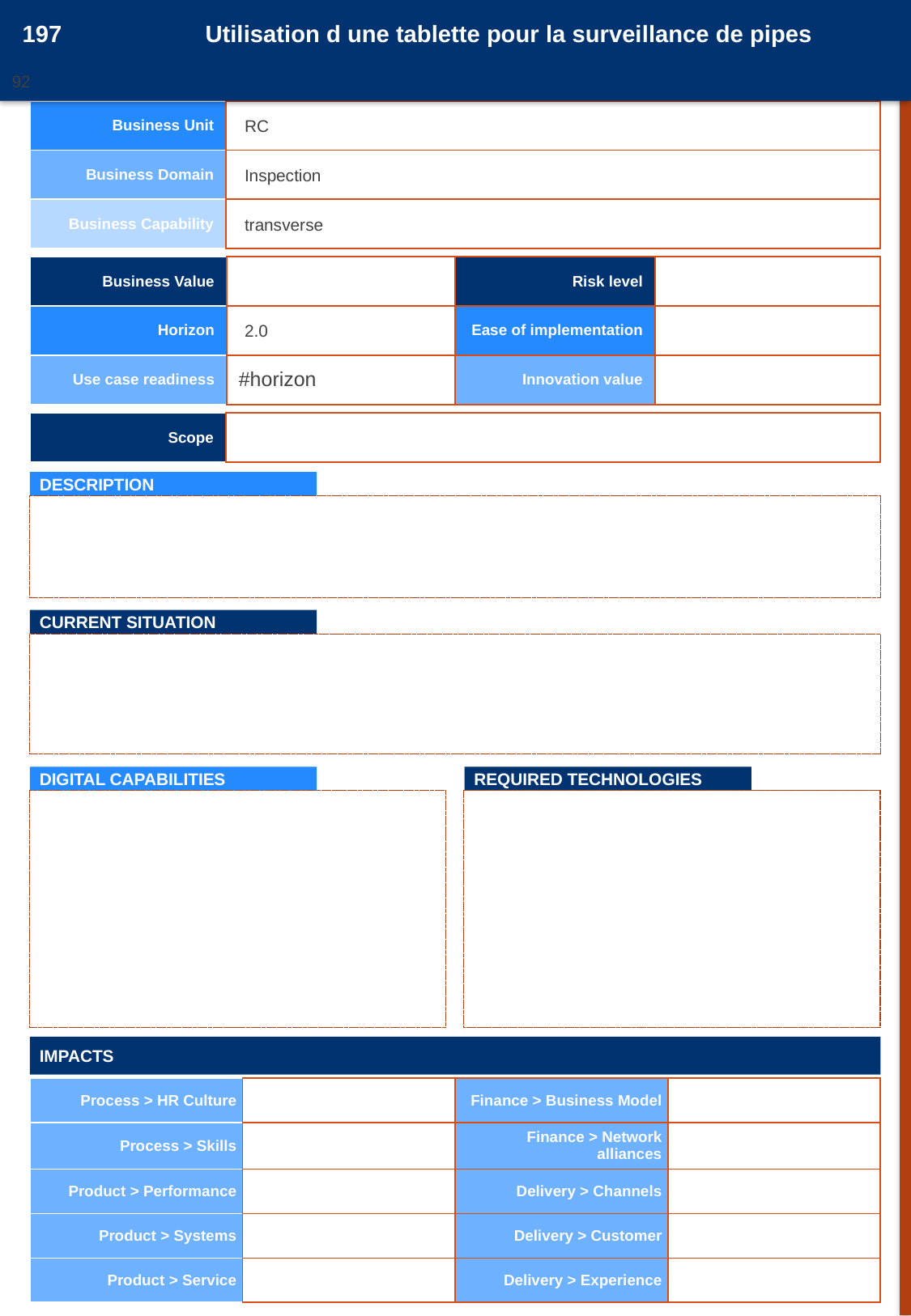

197
Utilisation d une tablette pour la surveillance de pipes
92
20161050

| Business Unit |  |
| --- | --- |
| Business Domain |  |
| Business Capability |  |
RC
Inspection
transverse
| Business Value |  | Risk level |  |
| --- | --- | --- | --- |
| Horizon |  | Ease of implementation |  |
| Use case readiness | #horizon | Innovation value |  |

2.0

| Scope |  |
| --- | --- |

DESCRIPTION

CURRENT SITUATION

DIGITAL CAPABILITIES
REQUIRED TECHNOLOGIES

IMPACTS

| Process > HR Culture |  | Finance > Business Model |  |
| --- | --- | --- | --- |
| Process > Skills |  | Finance > Network alliances |  |
| Product > Performance |  | Delivery > Channels |  |
| Product > Systems |  | Delivery > Customer |  |
| Product > Service |  | Delivery > Experience |  |